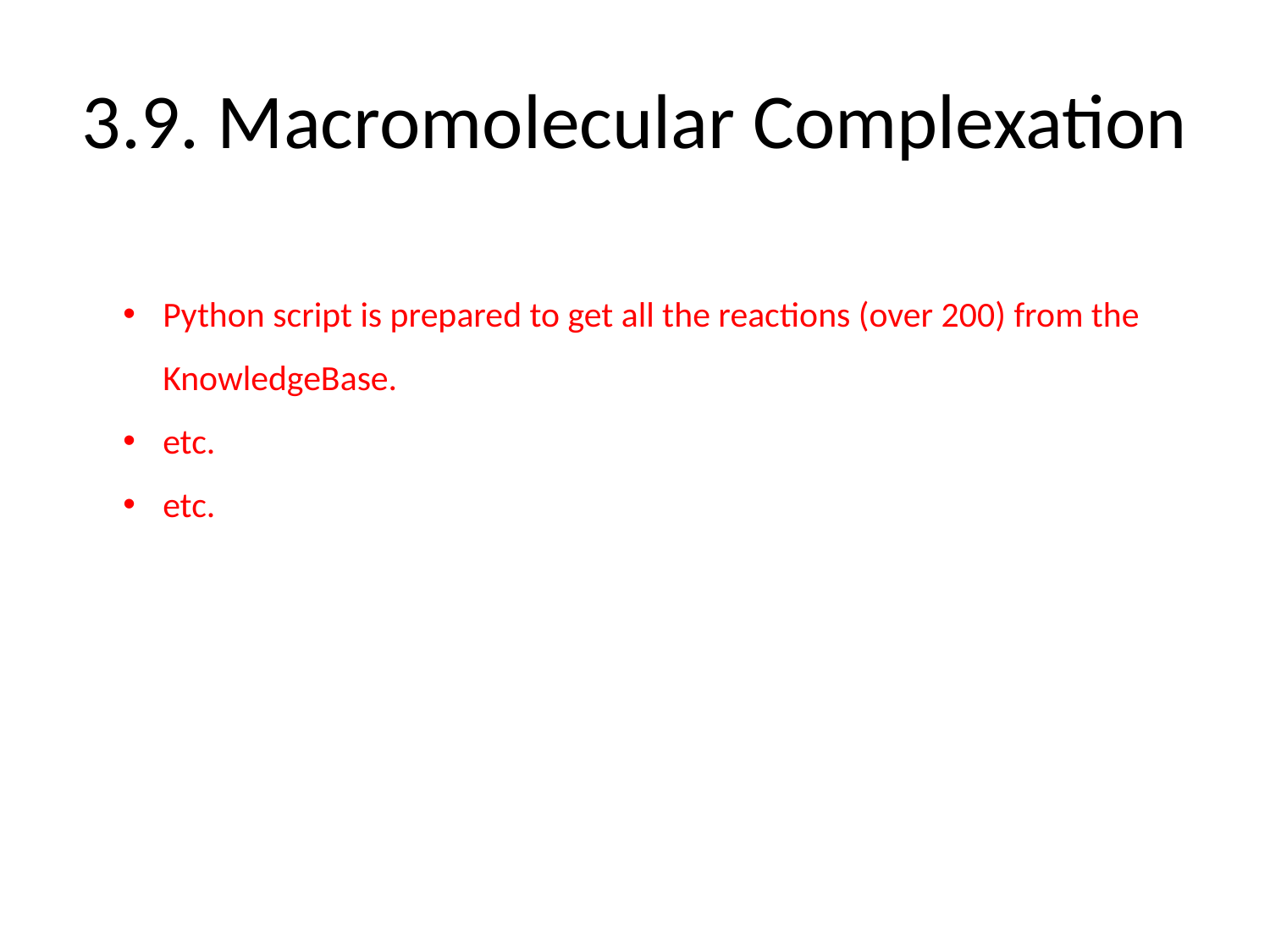

# 3.9. Macromolecular Complexation
Python script is prepared to get all the reactions (over 200) from the KnowledgeBase.
etc.
etc.